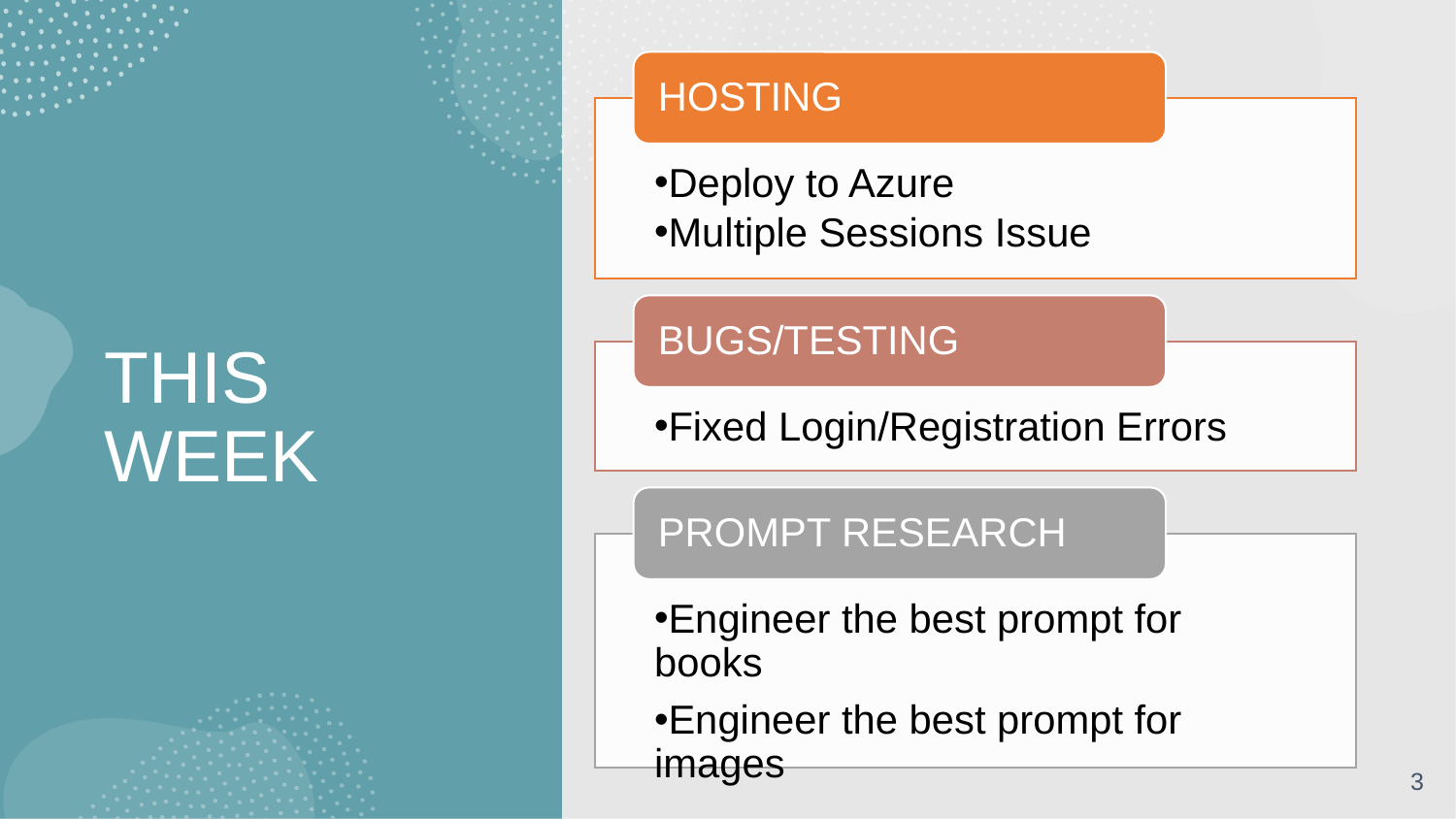

HOSTING

Deploy to Azure
Multiple Sessions Issue

BUGS/TESTING

Fixed Login/Registration Errors

PROMPT RESEARCH

Engineer the best prompt for books
Engineer the best prompt for images
# THIS WEEK
3